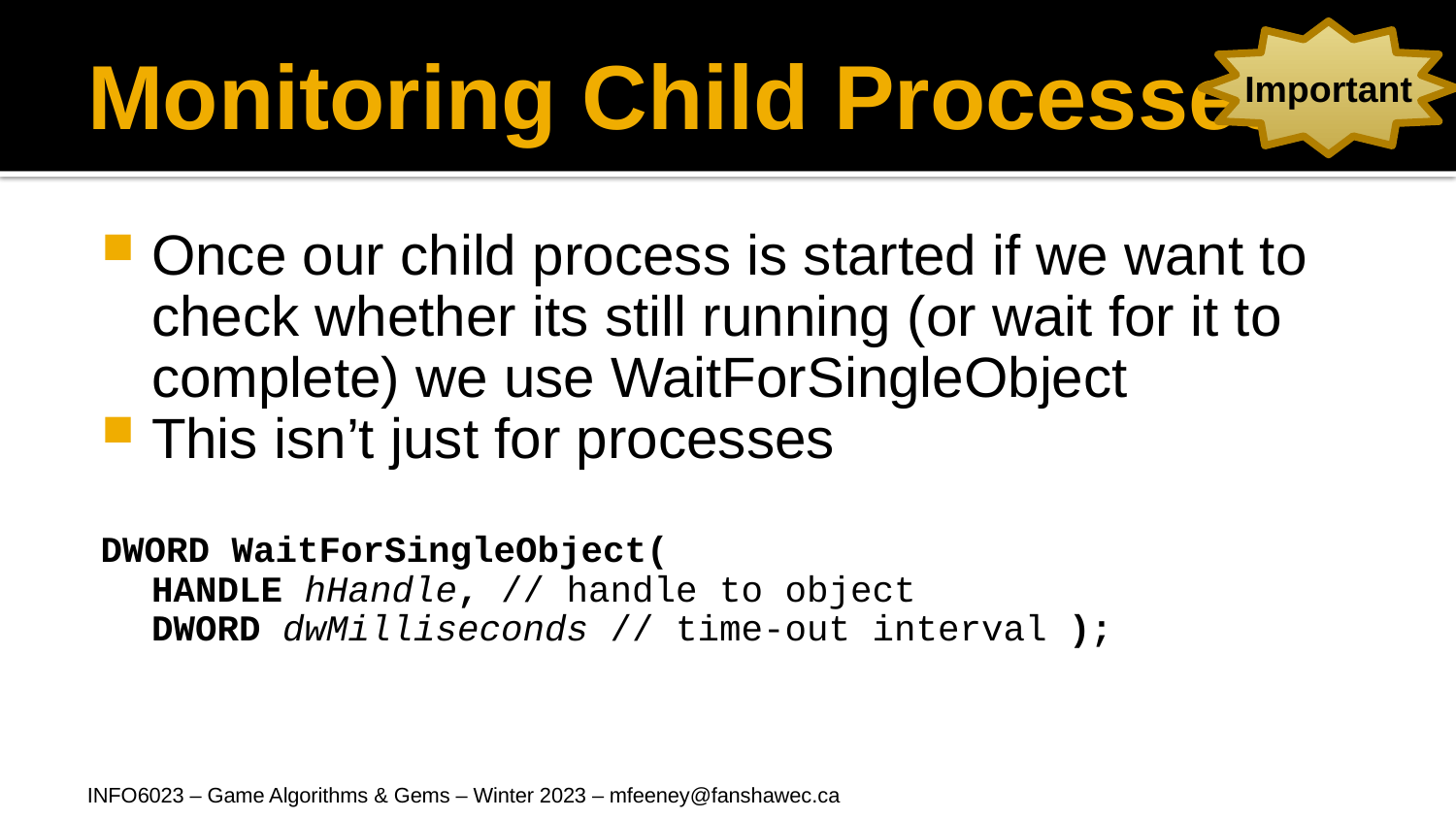

# Monitoring Child Processes
Important
Once our child process is started if we want to check whether its still running (or wait for it to complete) we use WaitForSingleObject
This isn’t just for processes

DWORD WaitForSingleObject(
	HANDLE hHandle, // handle to object
	DWORD dwMilliseconds // time-out interval );